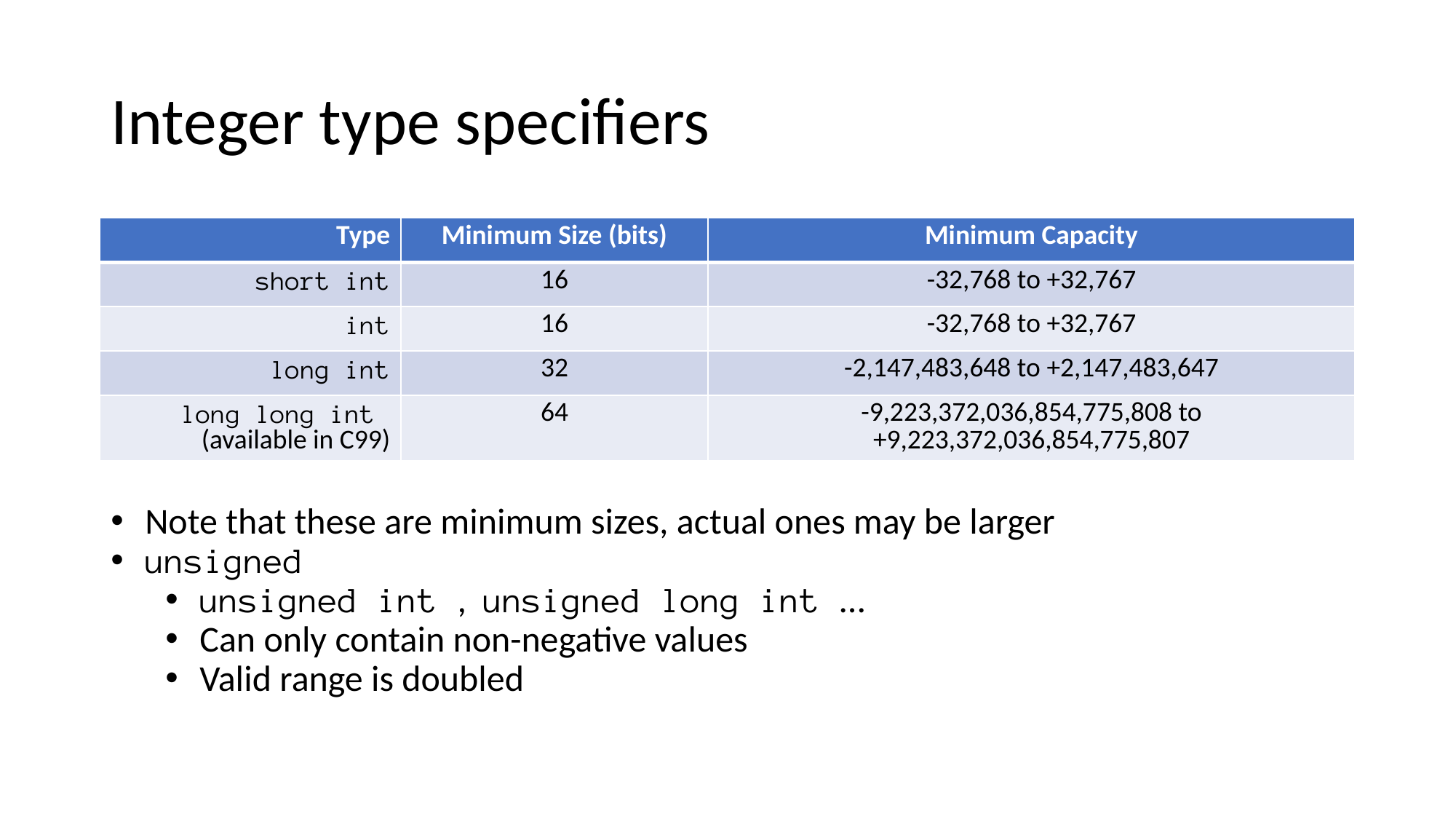

# Integer type specifiers
| Type | Minimum Size (bits) | Minimum Capacity |
| --- | --- | --- |
| short int | 16 | -32,768 to +32,767 |
| int | 16 | -32,768 to +32,767 |
| long int | 32 | -2,147,483,648 to +2,147,483,647 |
| long long int (available in C99) | 64 | -9,223,372,036,854,775,808 to +9,223,372,036,854,775,807 |
Note that these are minimum sizes, actual ones may be larger
unsigned
unsigned int ,  unsigned long int …
Can only contain non-negative values
Valid range is doubled